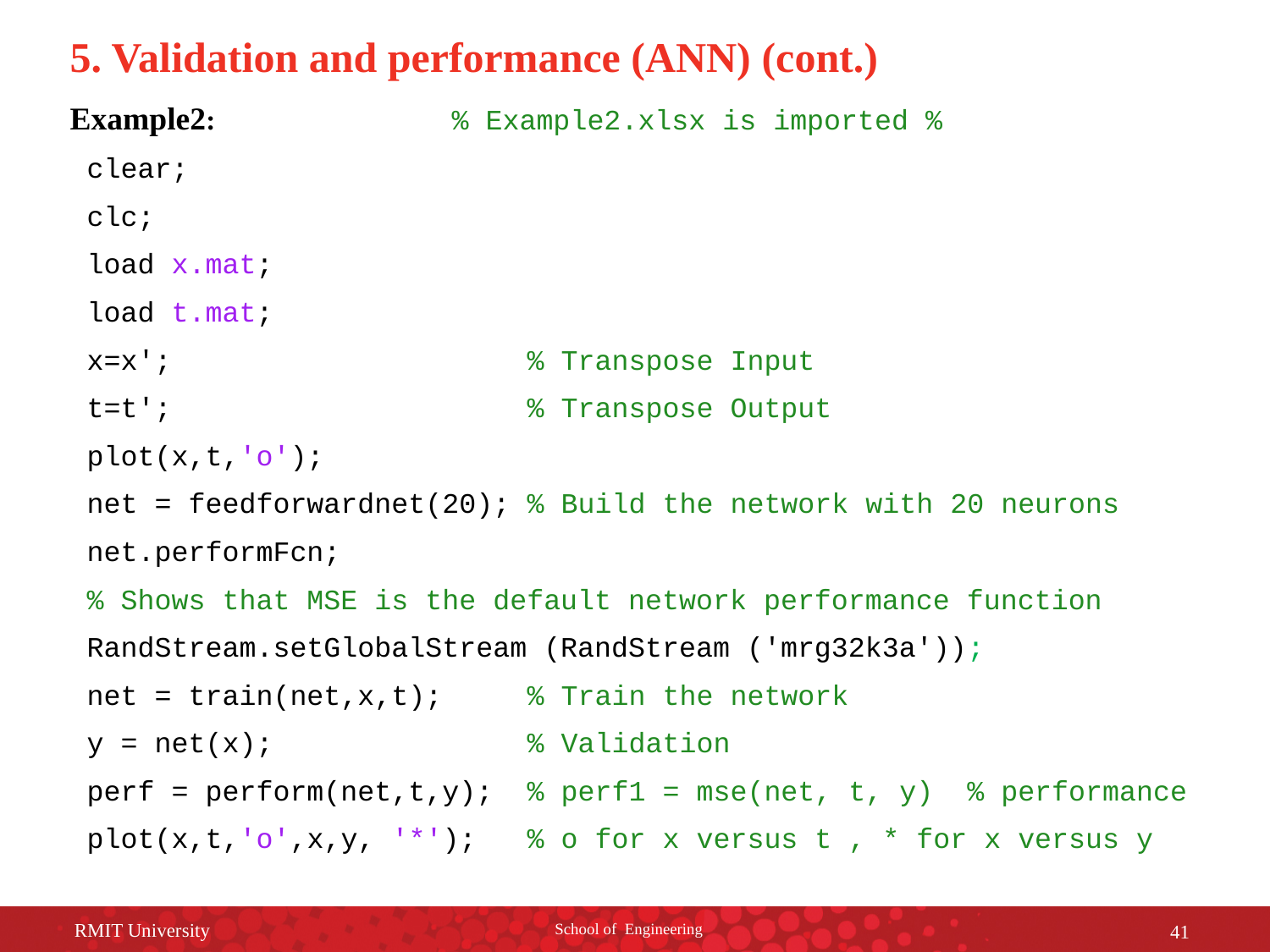

# 5. Validation and performance (ANN) (cont.)
Example2:              % Example2.xlsx is imported %
 clear;
 clc;
 load x.mat;
 load t.mat;
 x=x';                     % Transpose Input
 t=t';                     % Transpose Output
 plot(x,t,'o');
 net = feedforwardnet(20); % Build the network with 20 neurons
 net.performFcn;
 % Shows that MSE is the default network performance function
 RandStream.setGlobalStream (RandStream ('mrg32k3a'));
 net = train(net,x,t);     % Train the network
 y = net(x);               % Validation
 perf = perform(net,t,y);  % perf1 = mse(net, t, y)  % performance
 plot(x,t,'o',x,y, '*');   % o for x versus t , * for x versus y
RMIT University
School of  Engineering
41